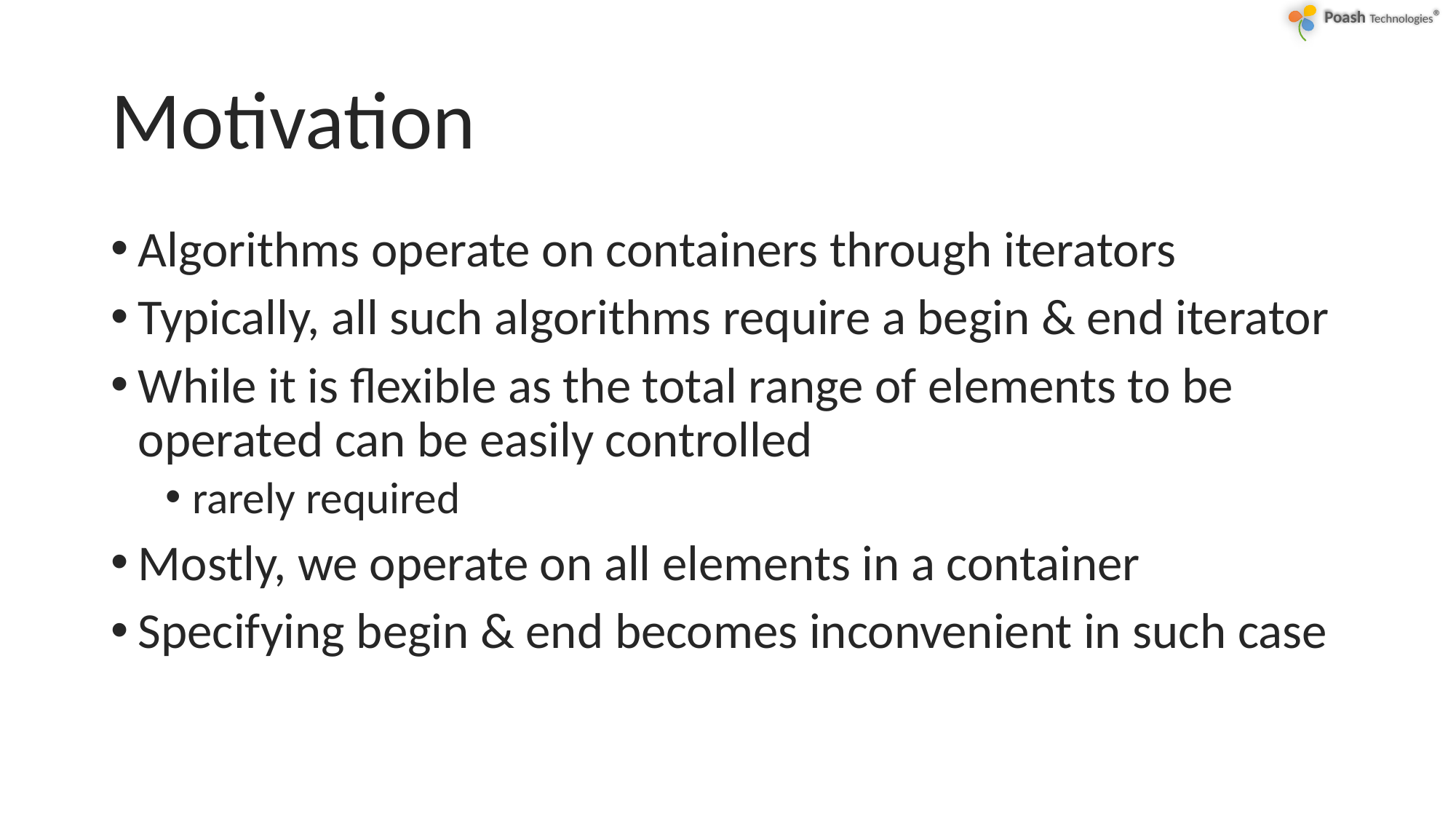

# Motivation
Algorithms operate on containers through iterators
Typically, all such algorithms require a begin & end iterator
While it is flexible as the total range of elements to be operated can be easily controlled
rarely required
Mostly, we operate on all elements in a container
Specifying begin & end becomes inconvenient in such case